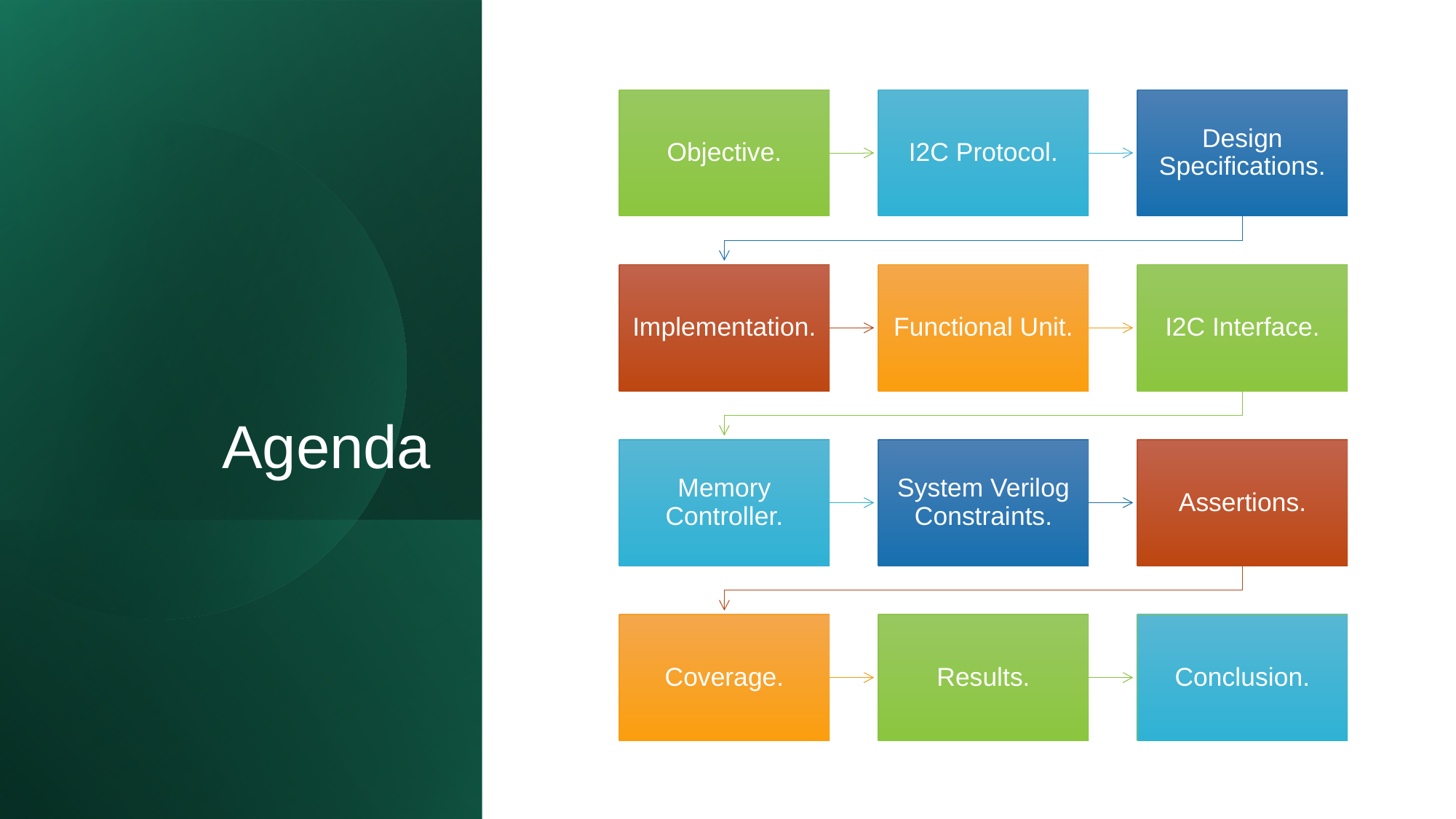

Objective.

I2C Protocol.

Design Specifications.

Implementation.

Functional Unit.

I2C Interface.

Memory Controller.

System Verilog Constraints.

Assertions.

Coverage.

Results.
Conclusion.

# Agenda